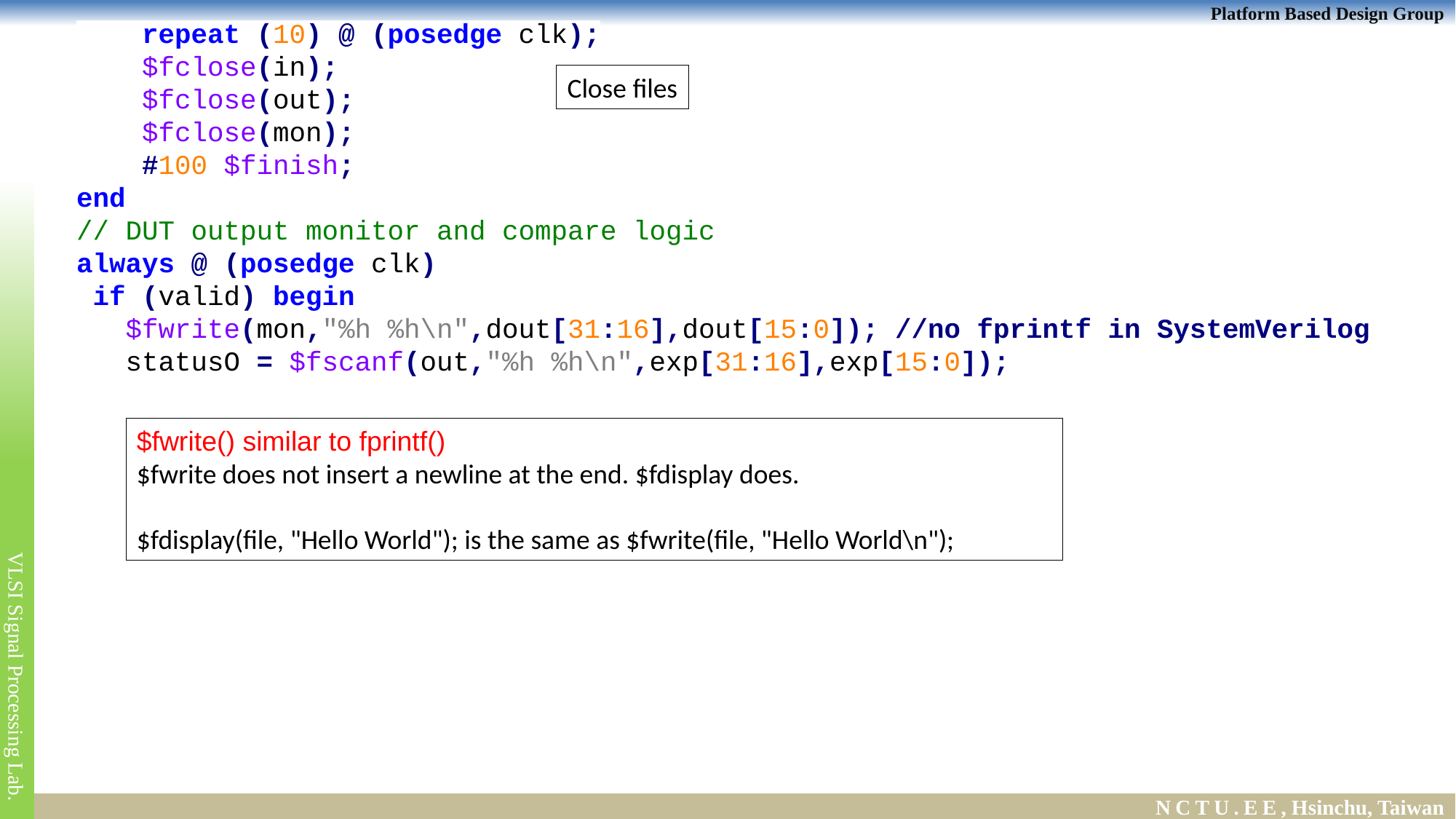

repeat (10) @ (posedge clk);
    $fclose(in);
    $fclose(out);
    $fclose(mon);
    #100 $finish;
end
// DUT output monitor and compare logic
always @ (posedge clk)
 if (valid) begin
   $fwrite(mon,"%h %h\n",dout[31:16],dout[15:0]); //no fprintf in SystemVerilog
   statusO = $fscanf(out,"%h %h\n",exp[31:16],exp[15:0]);
Close files
$fwrite() similar to fprintf()
$fwrite does not insert a newline at the end. $fdisplay does.

$fdisplay(file, "Hello World"); is the same as $fwrite(file, "Hello World\n");